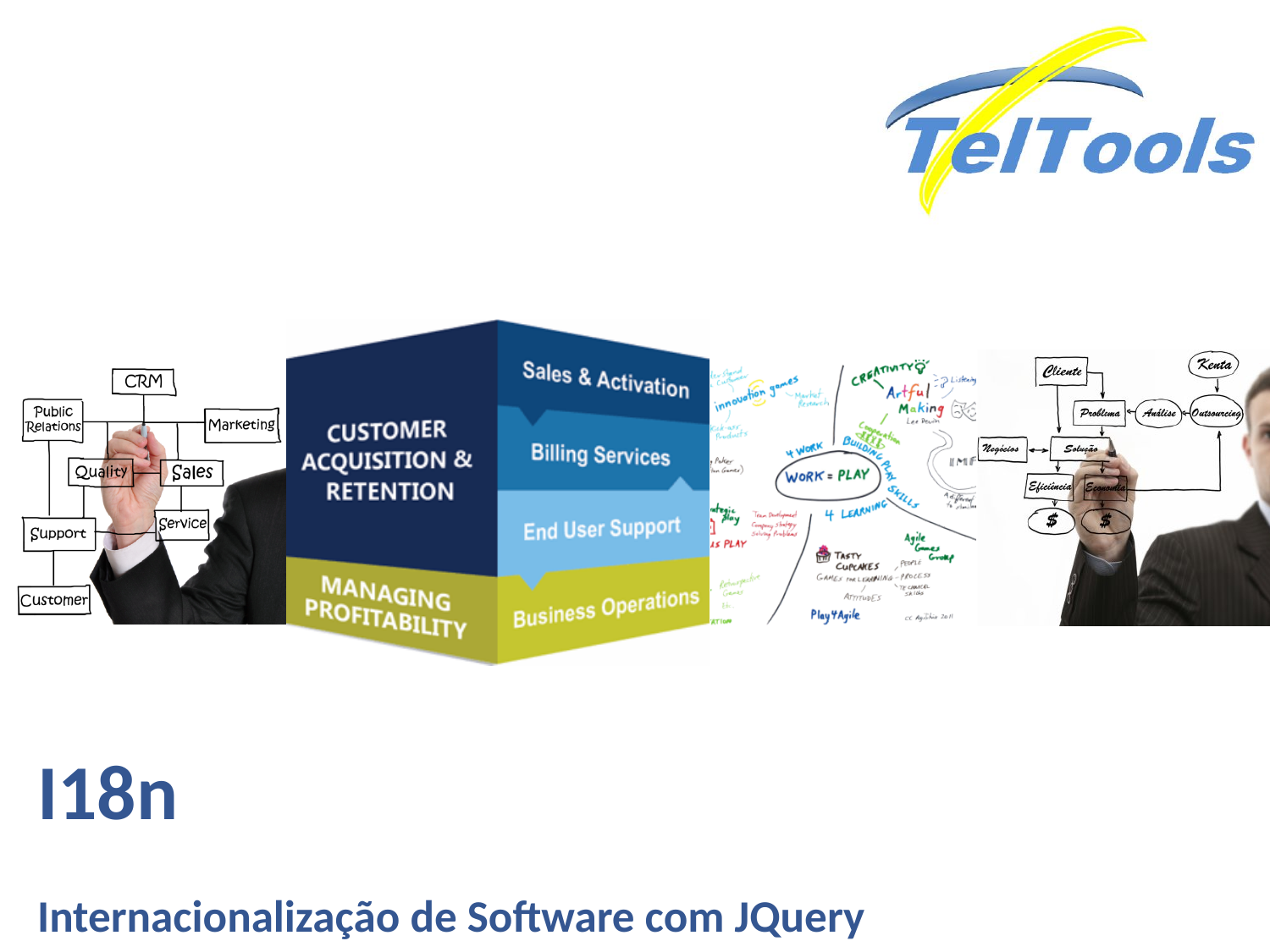

# I18n Internacionalização de Software com JQuery